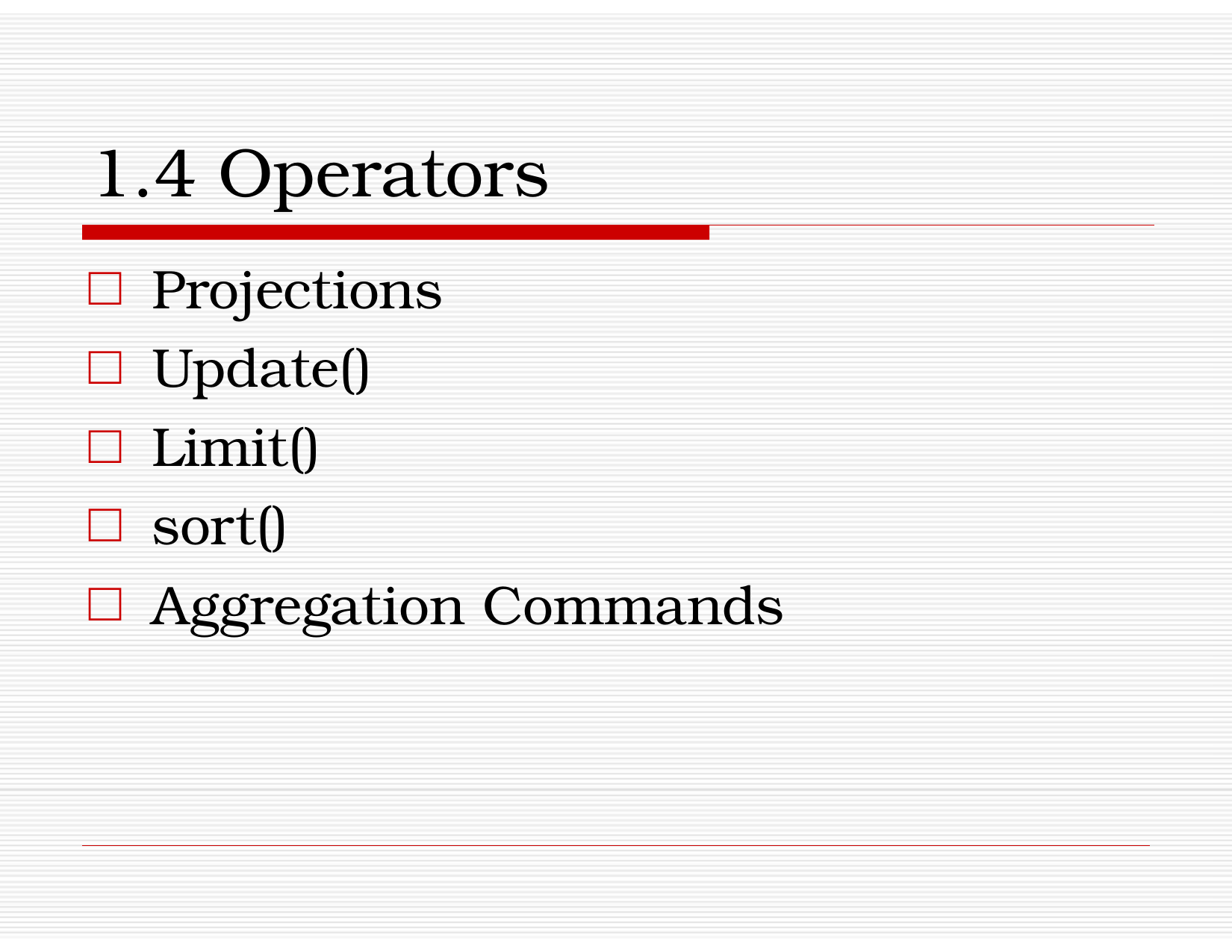

# 1.4 Operators
Projections
Update()
Limit()
sort()
Aggregation Commands